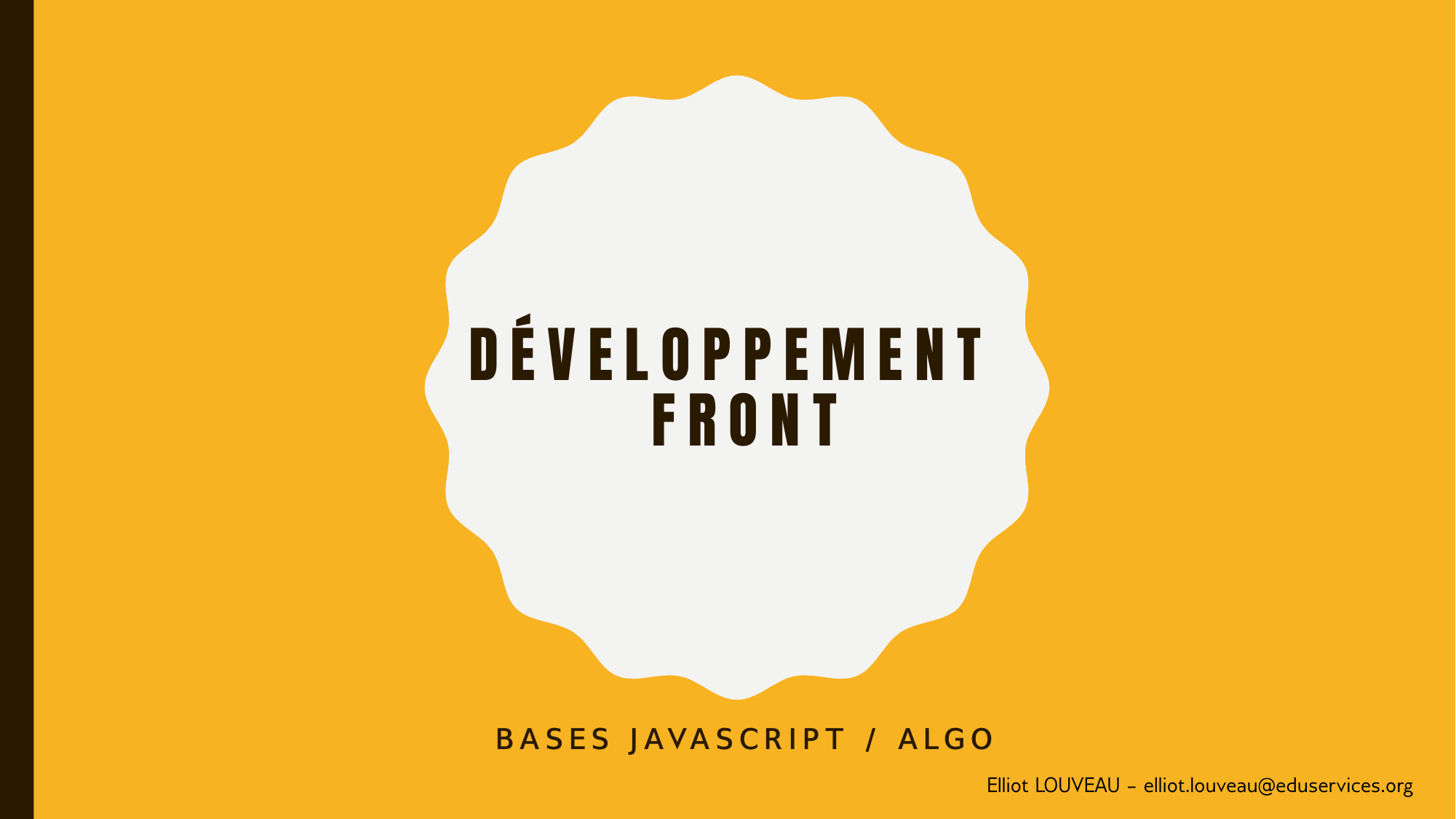

# Développement FRONT
Bases javascript / algo
Elliot LOUVEAU – elliot.louveau@eduservices.org